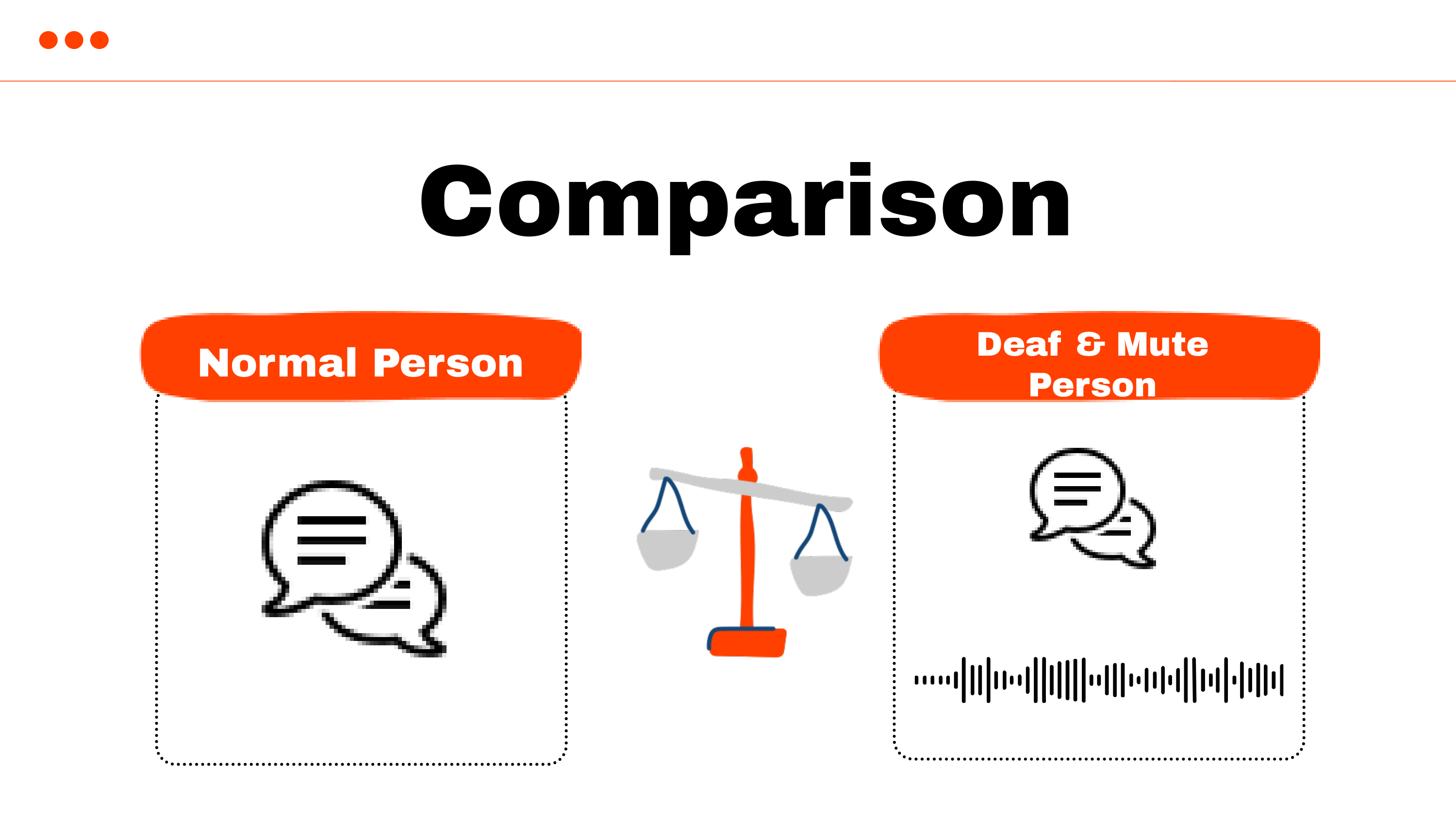

Comparison

Deaf & Mute Person
Normal Person